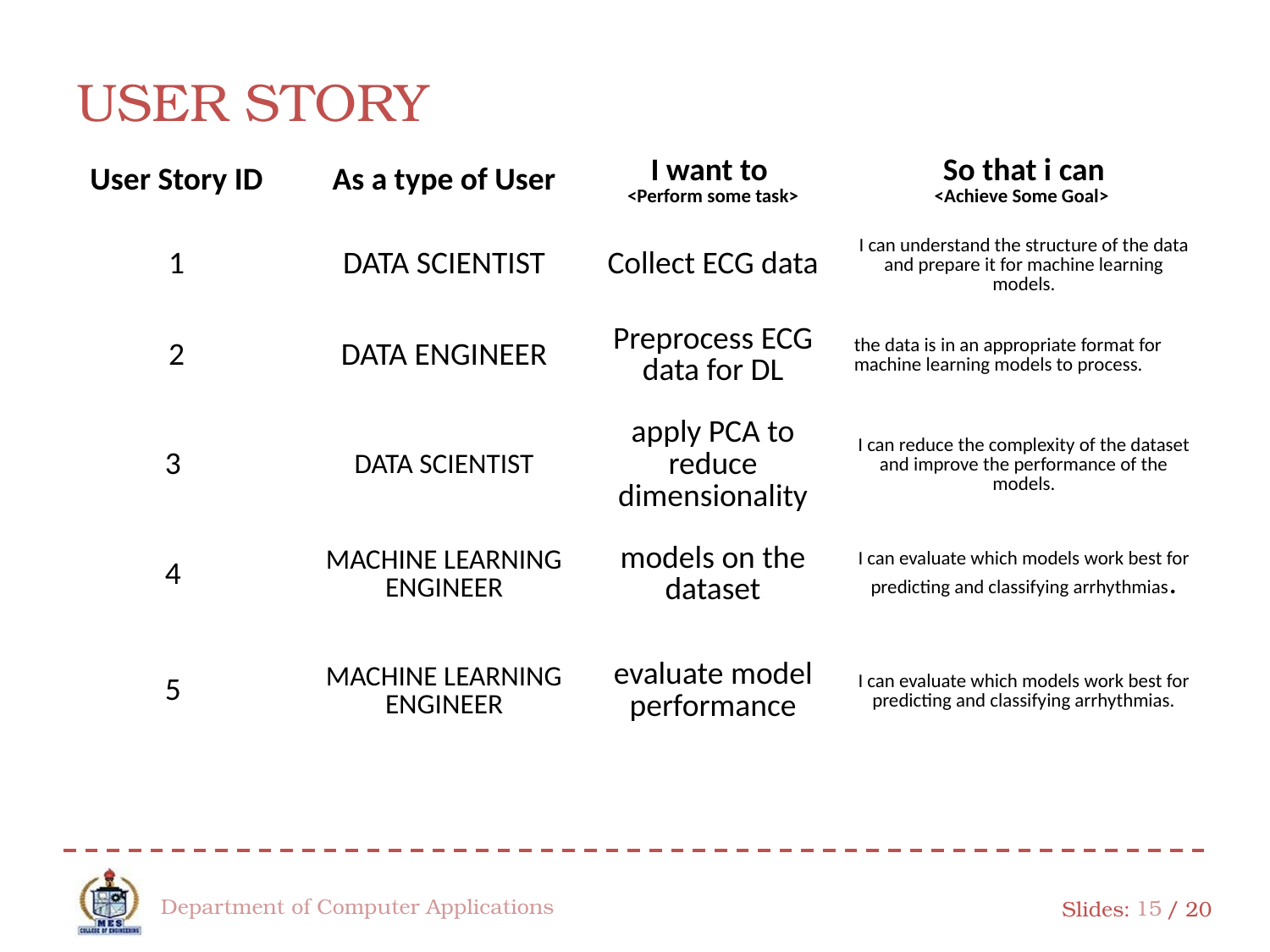

# USER STORY
| User Story ID | As a type of User | I want to <Perform some task> | So that i can <Achieve Some Goal> |
| --- | --- | --- | --- |
| 1 | DATA SCIENTIST | Collect ECG data | I can understand the structure of the data and prepare it for machine learning models. |
| 2 | DATA ENGINEER | Preprocess ECG data for DL | the data is in an appropriate format for machine learning models to process. |
| 3 | DATA SCIENTIST | apply PCA to reduce dimensionality | I can reduce the complexity of the dataset and improve the performance of the models. |
| 4 | MACHINE LEARNING ENGINEER | models on the dataset | I can evaluate which models work best for predicting and classifying arrhythmias. |
| 5 | MACHINE LEARNING ENGINEER | evaluate model performance | I can evaluate which models work best for predicting and classifying arrhythmias. |

Department of Computer Applications
15